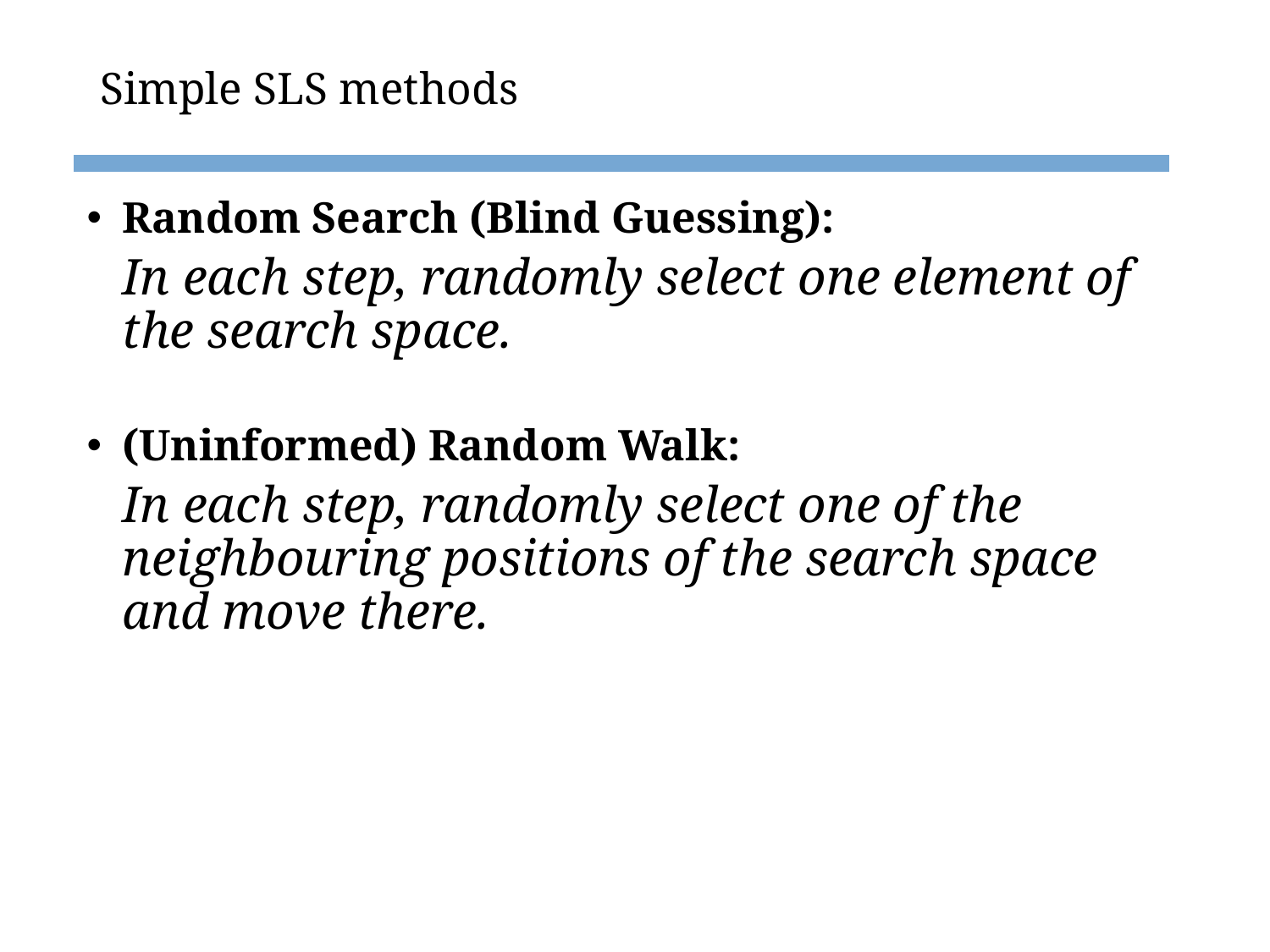

# Simple SLS methods
Random Search (Blind Guessing):
	In each step, randomly select one element of the search space.

(Uninformed) Random Walk:
	In each step, randomly select one of the neighbouring positions of the search space and move there.